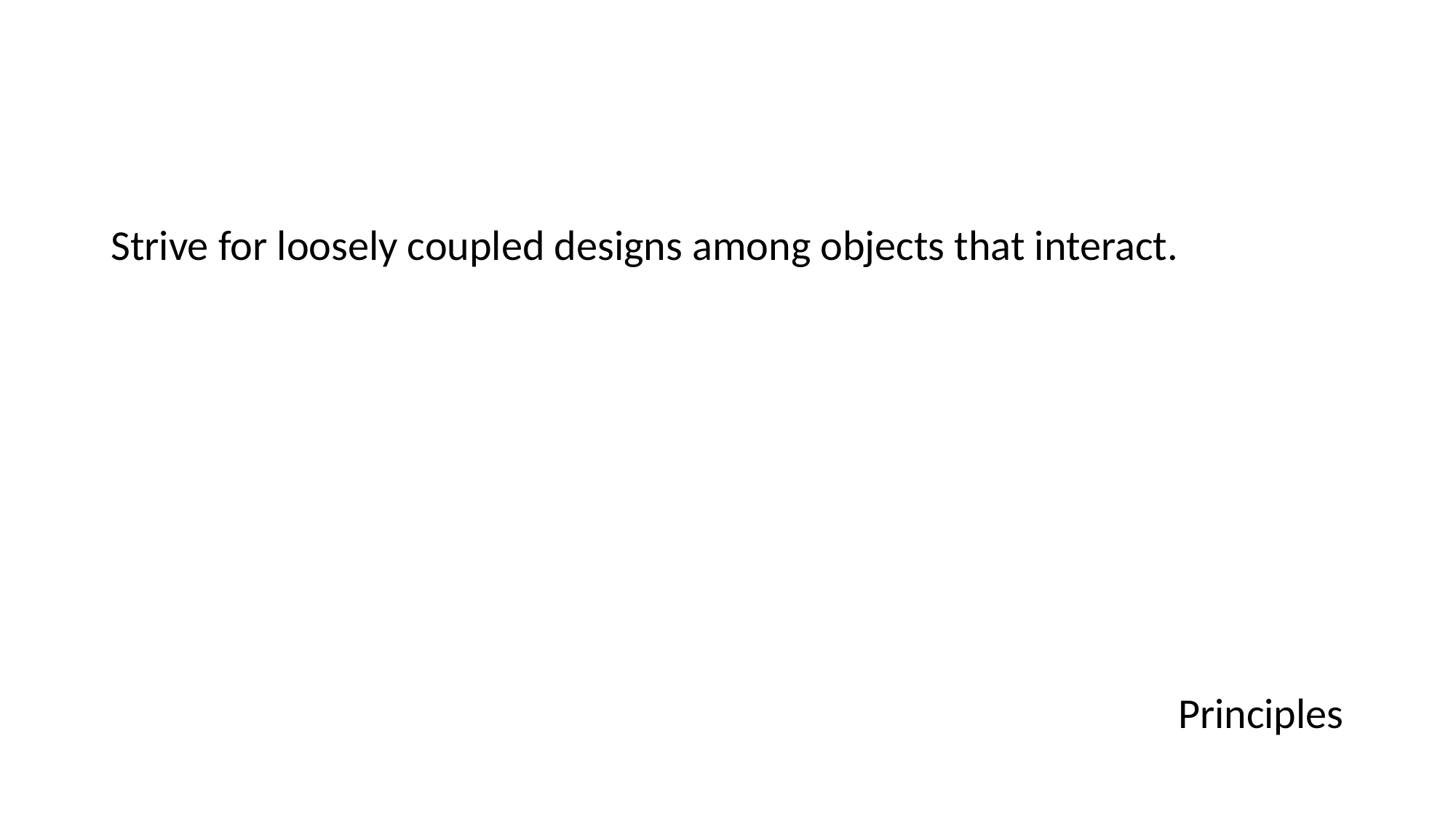

#
Strive for loosely coupled designs among objects that interact.
Principles